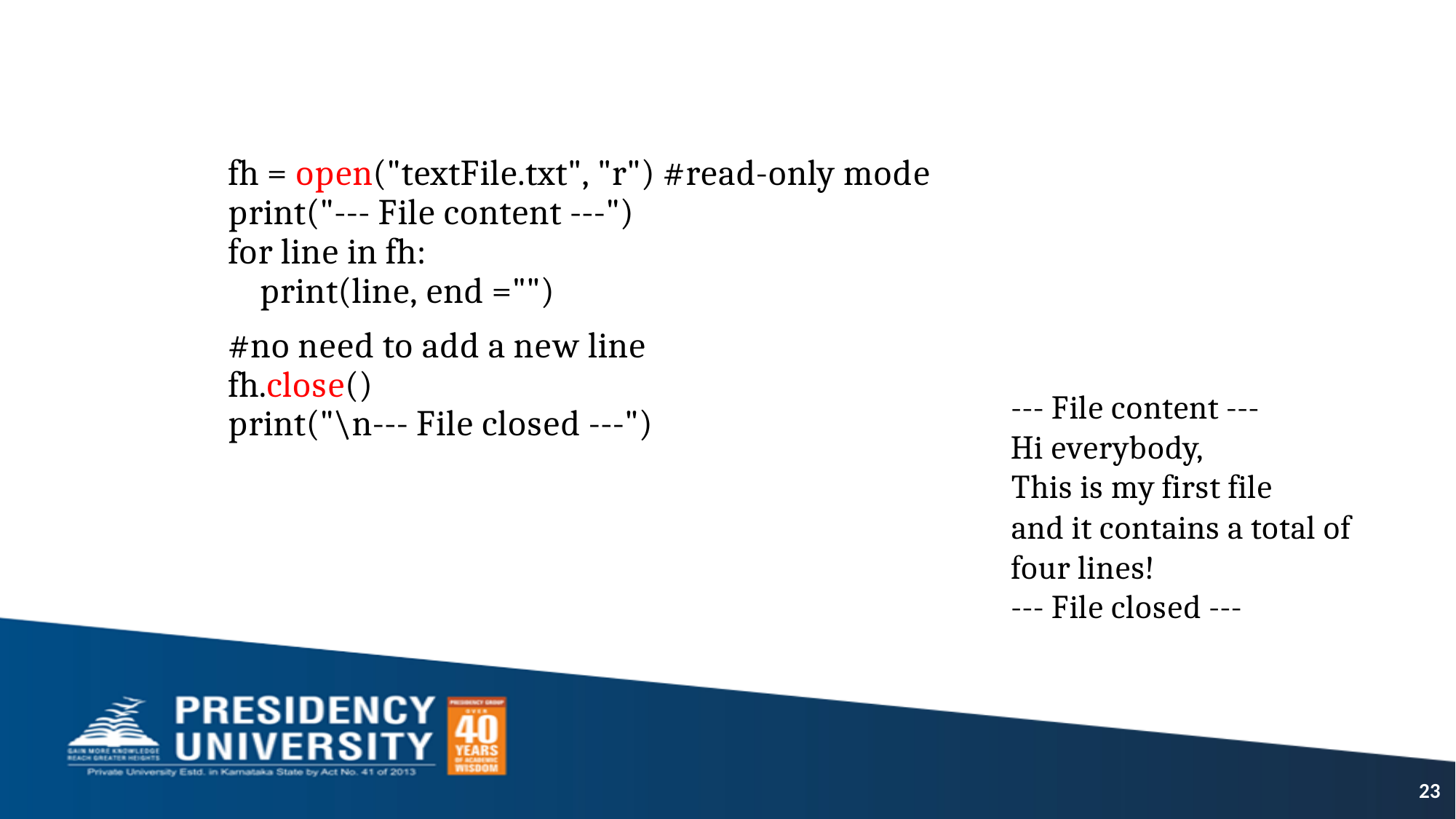

fh = open("textFile.txt", "r") #read-only mode
print("--- File content ---")
for line in fh:
    print(line, end ="")
#no need to add a new line
fh.close()
print("\n--- File closed ---")

--- File content ---
Hi everybody,
This is my first file
and it contains a total of
four lines!
--- File closed ---
23